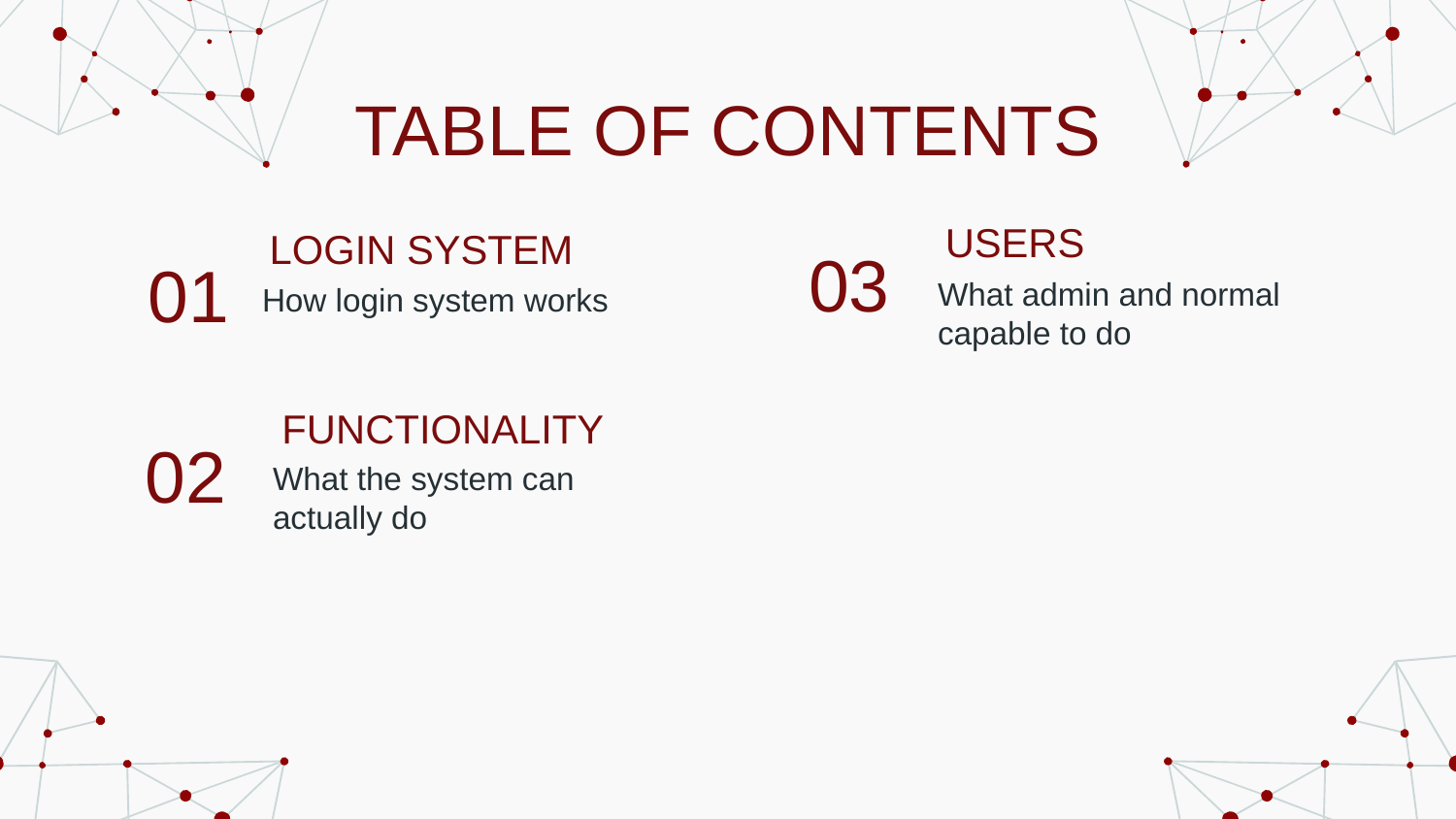

# TABLE OF CONTENTS
USERS
LOGIN SYSTEM
03
01
What admin and normal capable to do
How login system works
FUNCTIONALITY
02
What the system can actually do